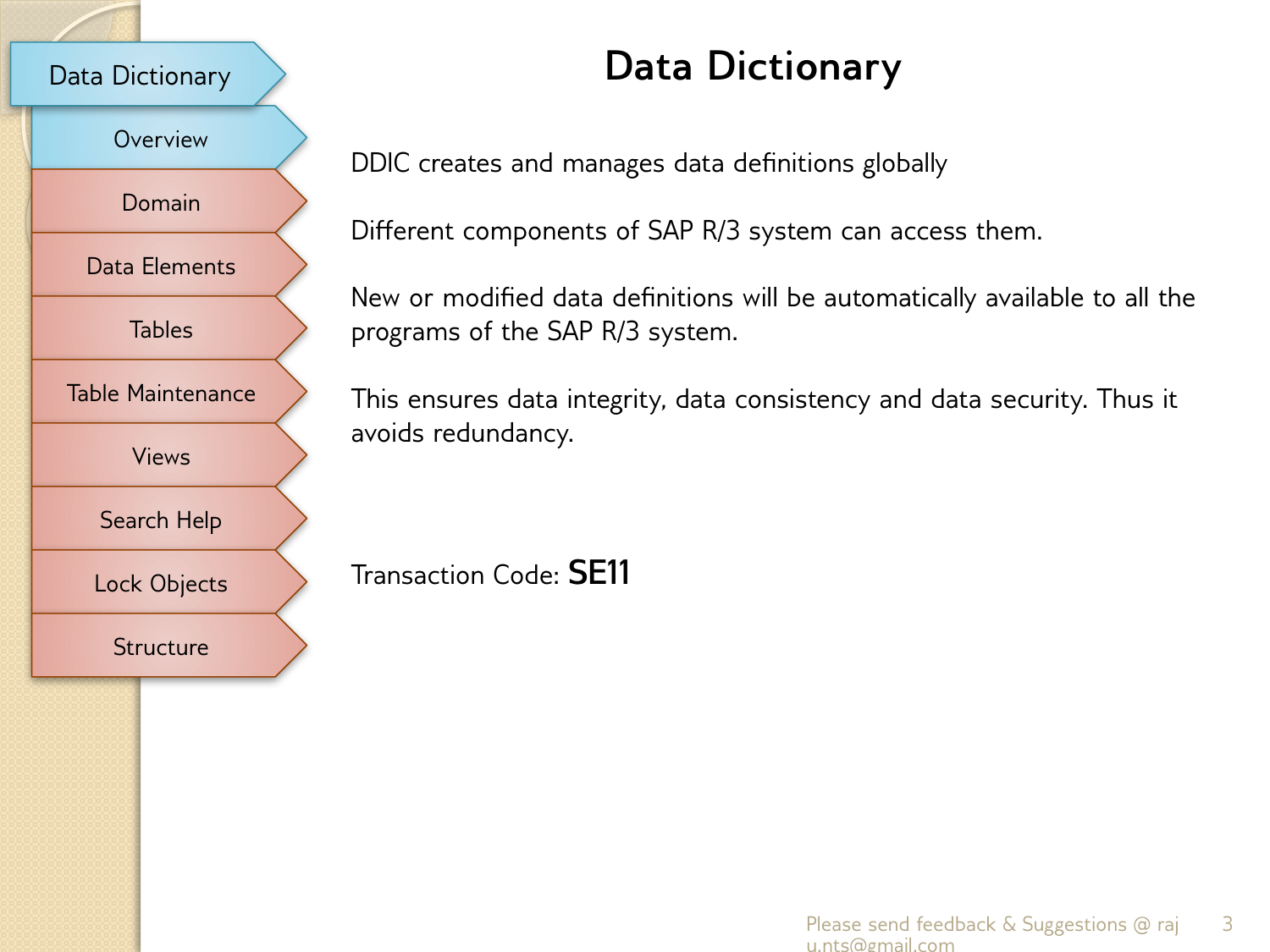

Data Dictionary
Data Dictionary
Overview
DDIC creates and manages data definitions globally

Different components of SAP R/3 system can access them.

New or modified data definitions will be automatically available to all the programs of the SAP R/3 system.

This ensures data integrity, data consistency and data security. Thus it avoids redundancy.

Transaction Code: SE11

Domain
Data Elements
Tables
Table Maintenance
Views
Search Help
Lock Objects
Structure
Please send feedback & Suggestions @ raju.nts@gmail.com
3